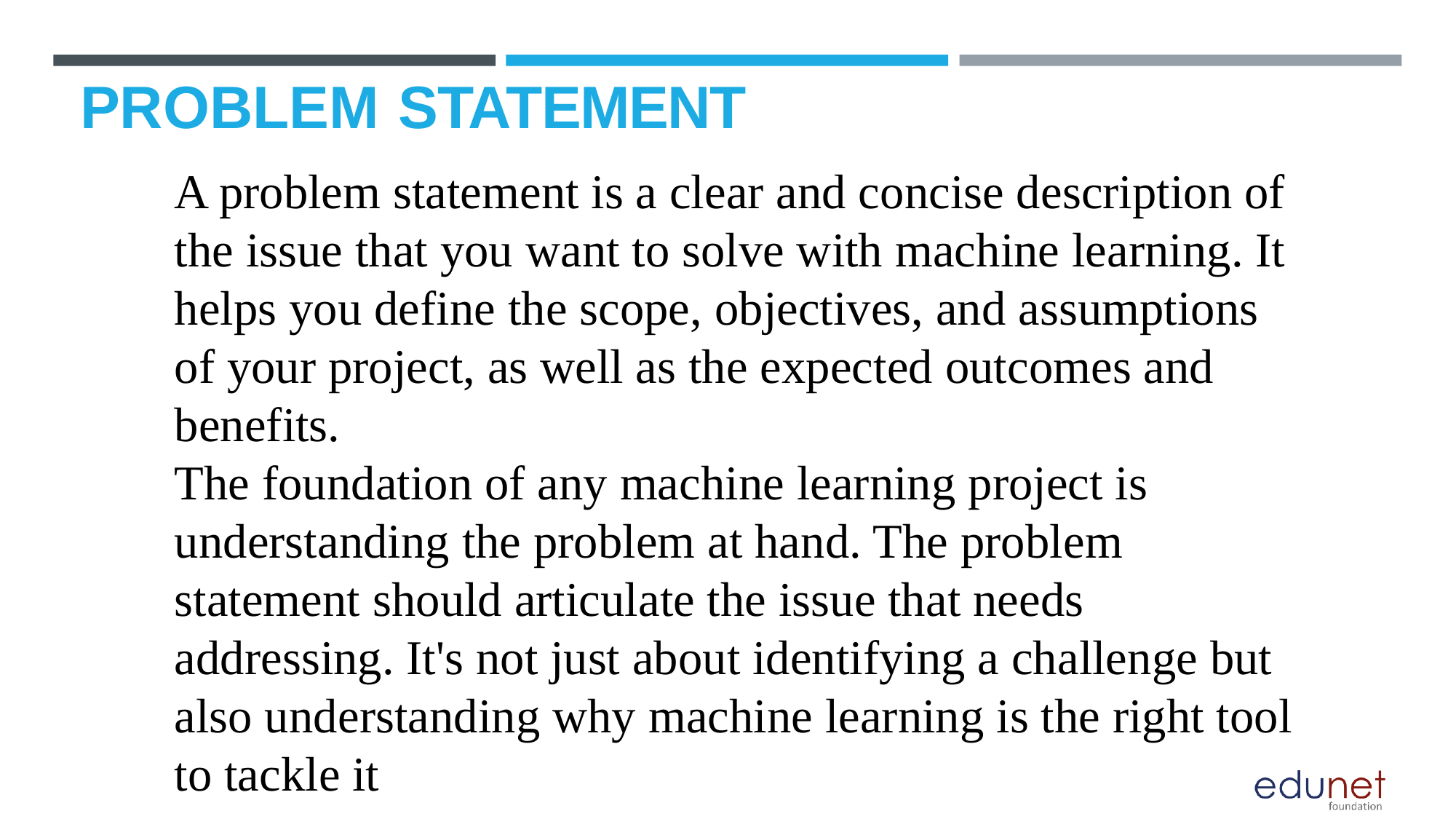

# PROBLEM STATEMENT
A problem statement is a clear and concise description of the issue that you want to solve with machine learning. It helps you define the scope, objectives, and assumptions of your project, as well as the expected outcomes and benefits.
The foundation of any machine learning project is understanding the problem at hand. The problem statement should articulate the issue that needs addressing. It's not just about identifying a challenge but also understanding why machine learning is the right tool to tackle it